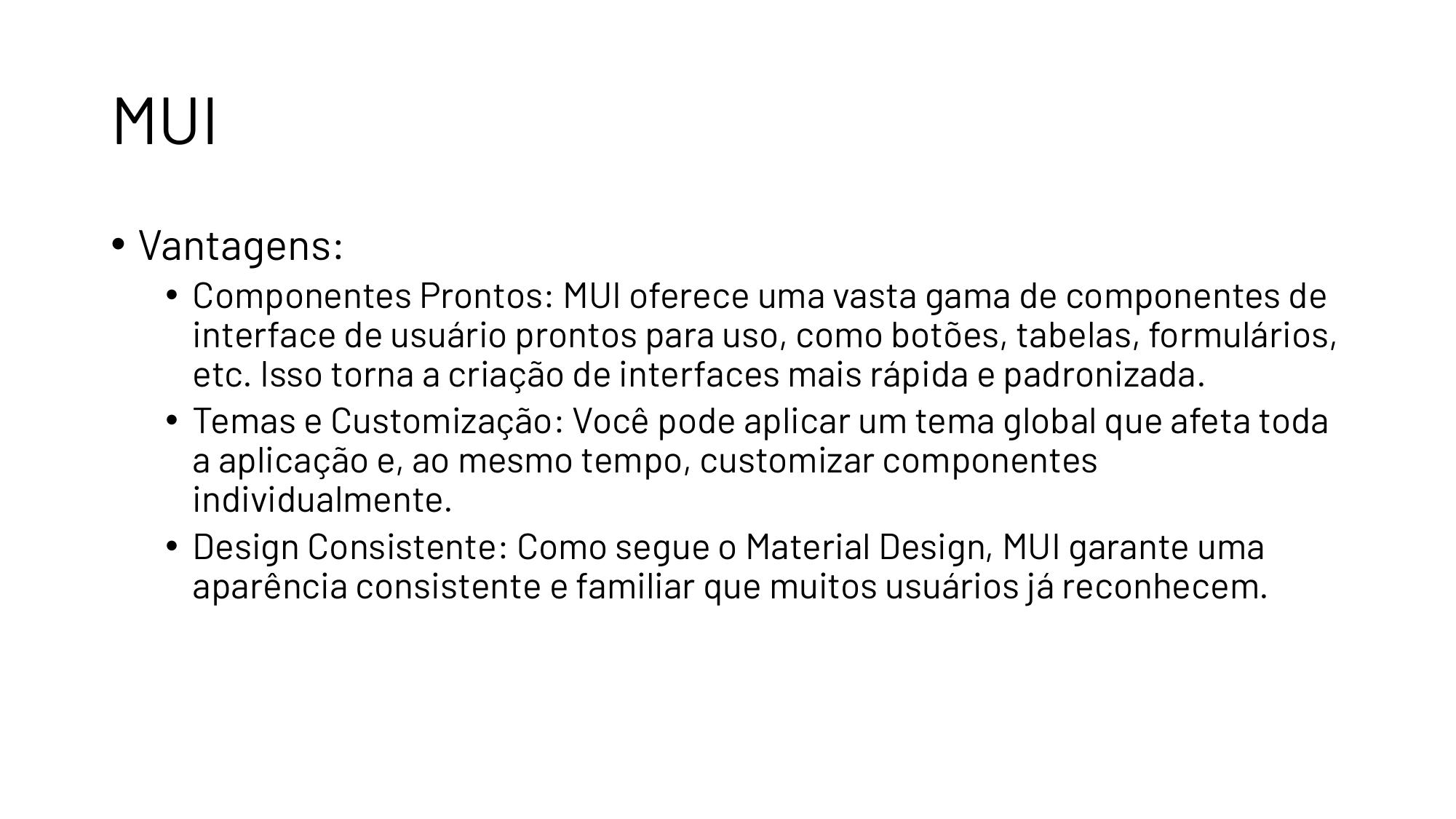

# MUI
Vantagens:
Componentes Prontos: MUI oferece uma vasta gama de componentes de interface de usuário prontos para uso, como botões, tabelas, formulários, etc. Isso torna a criação de interfaces mais rápida e padronizada.
Temas e Customização: Você pode aplicar um tema global que afeta toda a aplicação e, ao mesmo tempo, customizar componentes individualmente.
Design Consistente: Como segue o Material Design, MUI garante uma aparência consistente e familiar que muitos usuários já reconhecem.